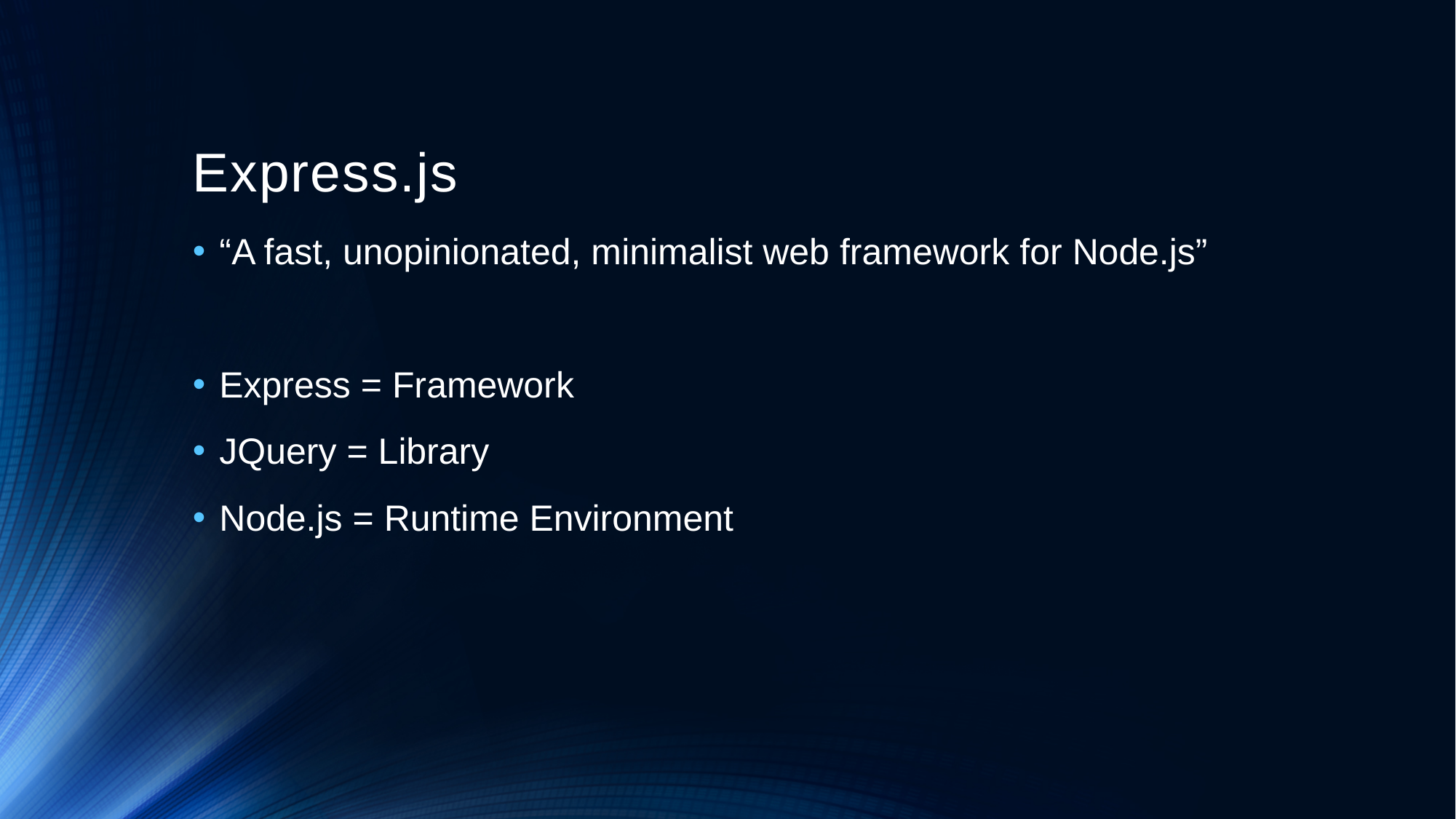

# Express.js
“A fast, unopinionated, minimalist web framework for Node.js”

Express = Framework
JQuery = Library
Node.js = Runtime Environment